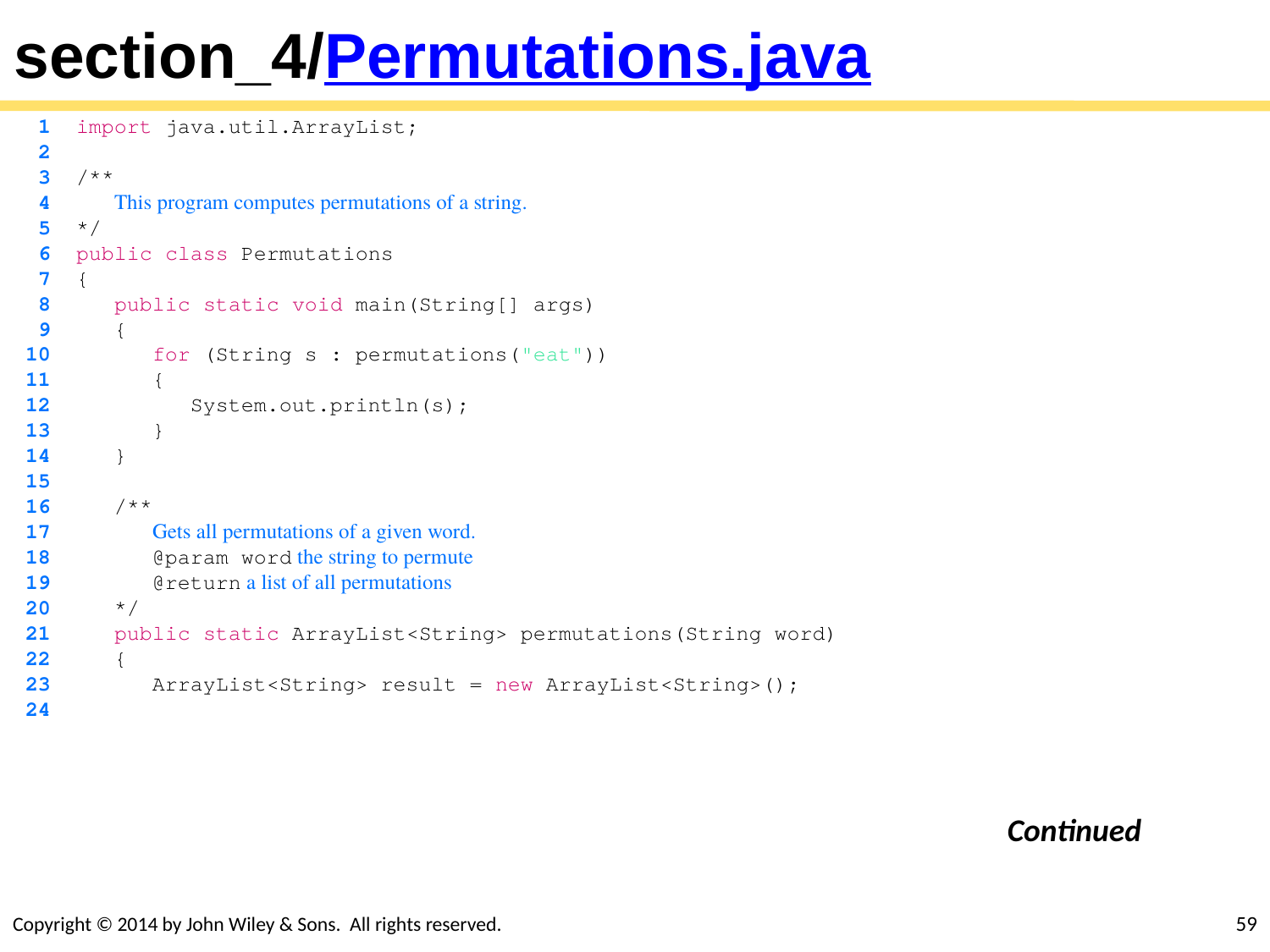

# section_4/Permutations.java
  1  import java.util.ArrayList;
  2
  3  /**
  4     This program computes permutations of a string.
  5  */
  6  public class Permutations
  7  {
  8     public static void main(String[] args)
  9     {
 10        for (String s : permutations("eat"))
 11        {
 12           System.out.println(s);
 13        }
 14     }
 15
 16     /**
 17        Gets all permutations of a given word.
 18        @param word the string to permute
 19        @return a list of all permutations
 20     */
 21     public static ArrayList<String> permutations(String word)
 22     {
 23        ArrayList<String> result = new ArrayList<String>();
 24

Continued